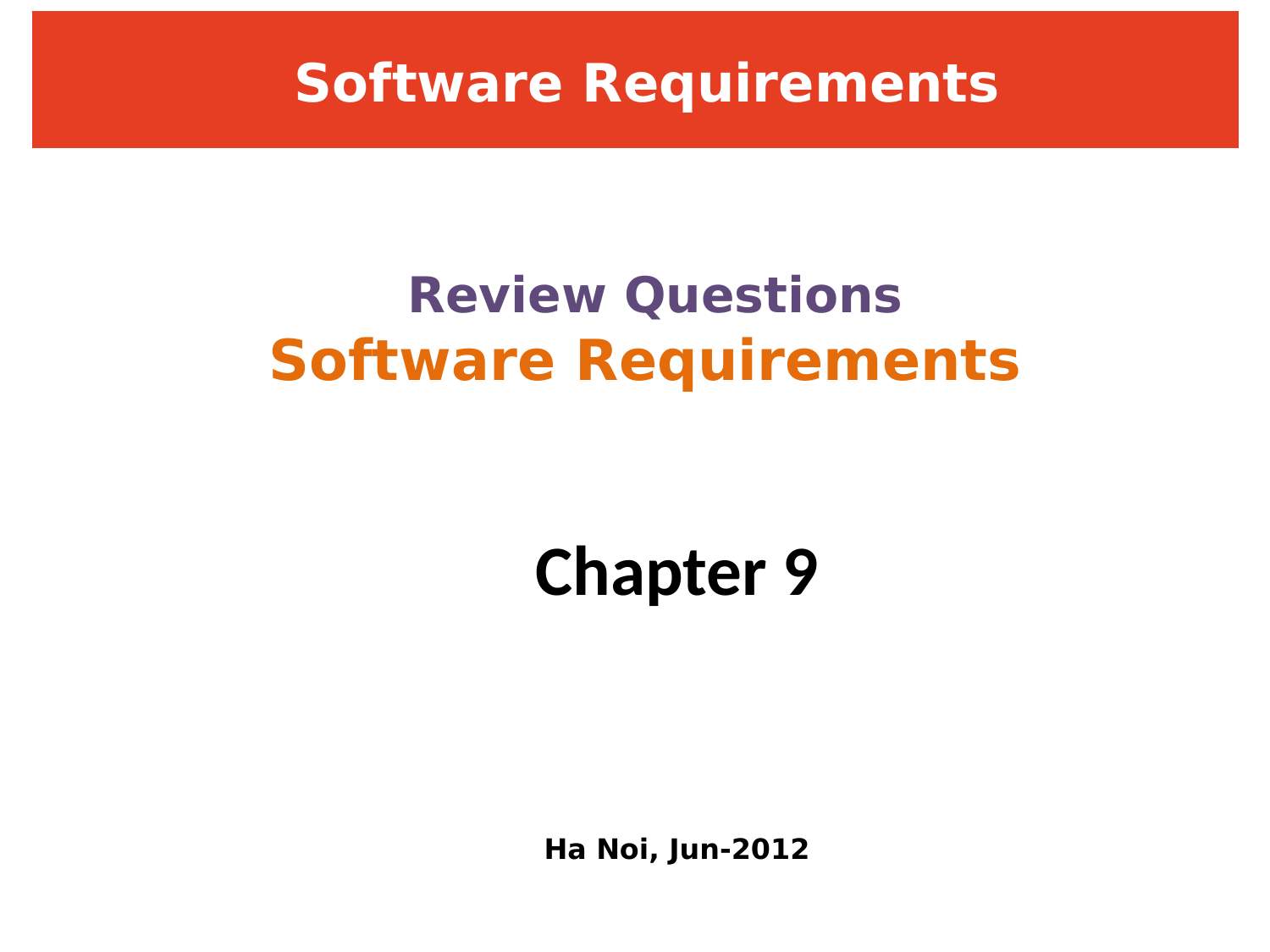

| Software Requirements |
| --- |
#
Chapter 9
Ha Noi, Jun-2012